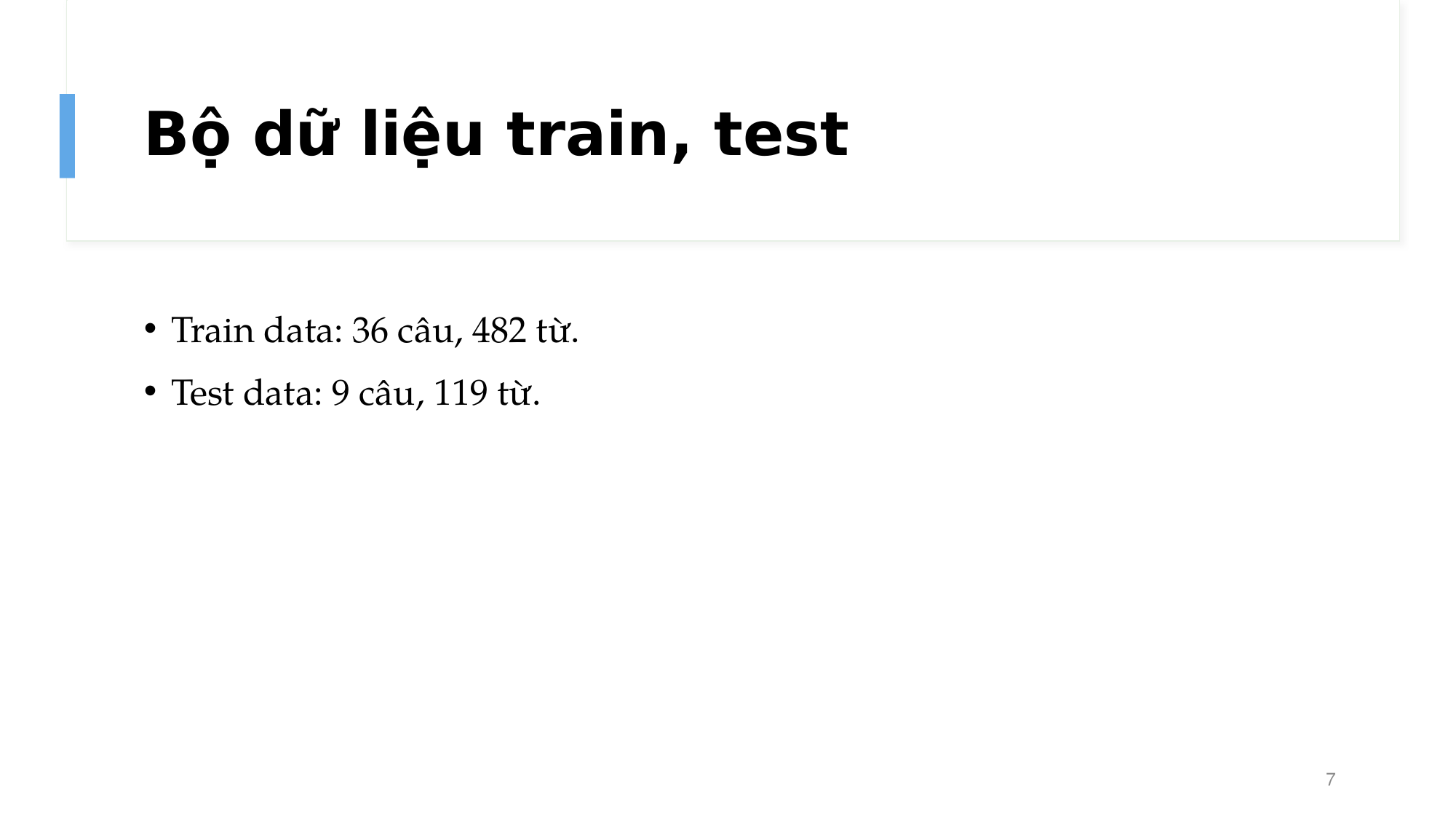

# Bộ dữ liệu train, test
Train data: 36 câu, 482 từ.
Test data: 9 câu, 119 từ.
7